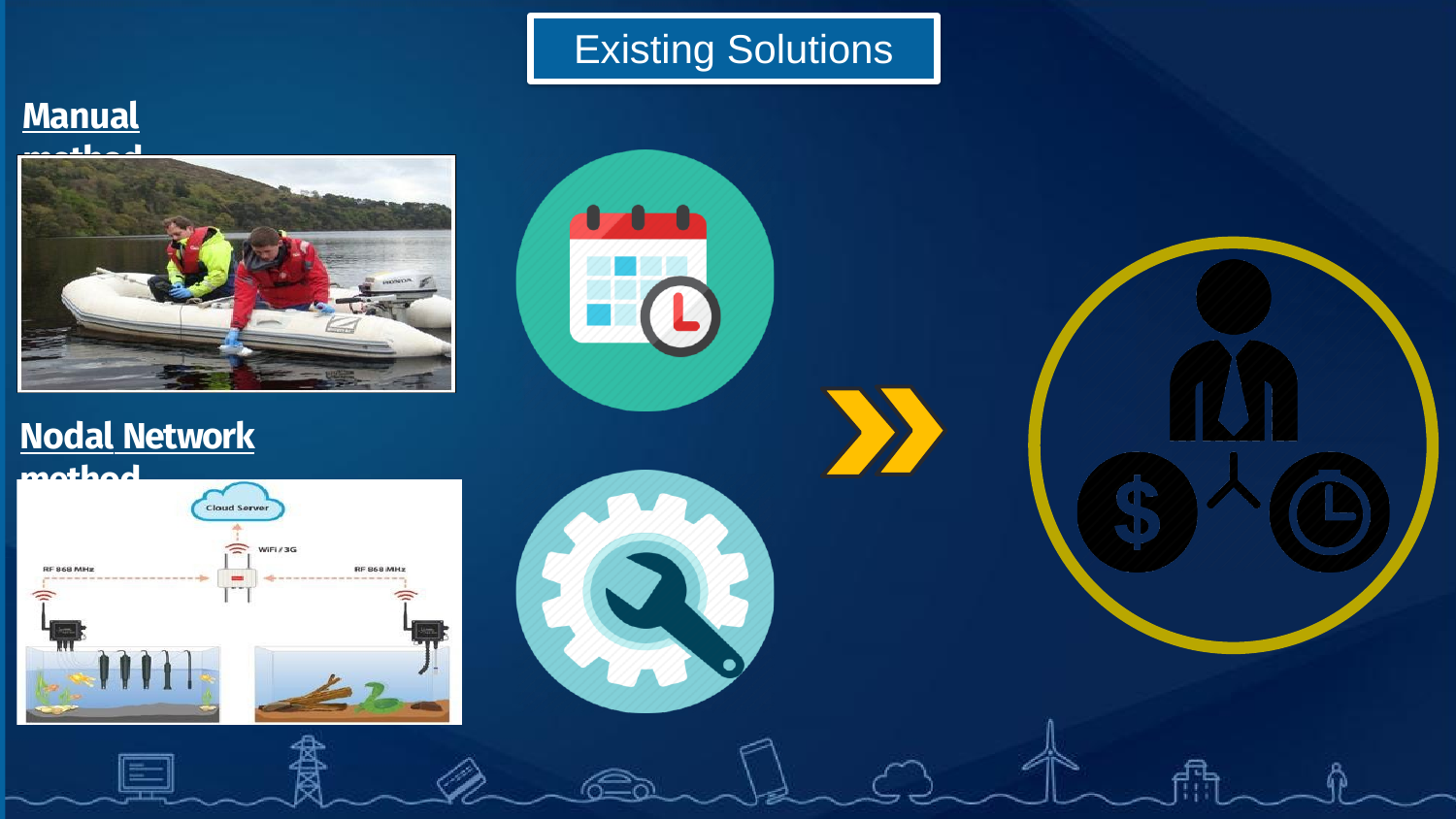

# Existing Solutions
Manual method

Nodal Network method